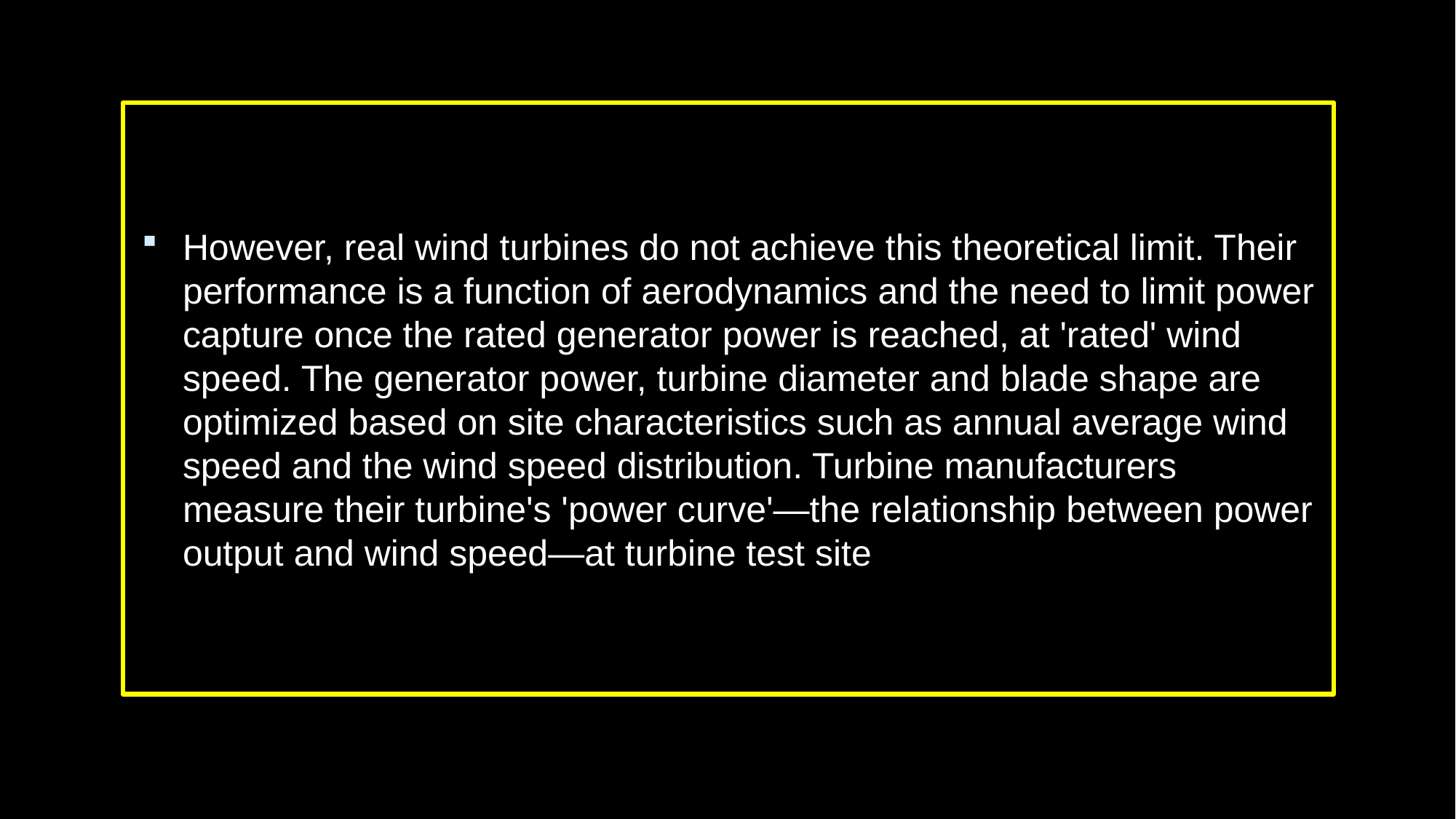

However, real wind turbines do not achieve this theoretical limit. Their performance is a function of aerodynamics and the need to limit power capture once the rated generator power is reached, at 'rated' wind speed. The generator power, turbine diameter and blade shape are optimized based on site characteristics such as annual average wind speed and the wind speed distribution. Turbine manufacturers measure their turbine's 'power curve'—the relationship between power output and wind speed—at turbine test site